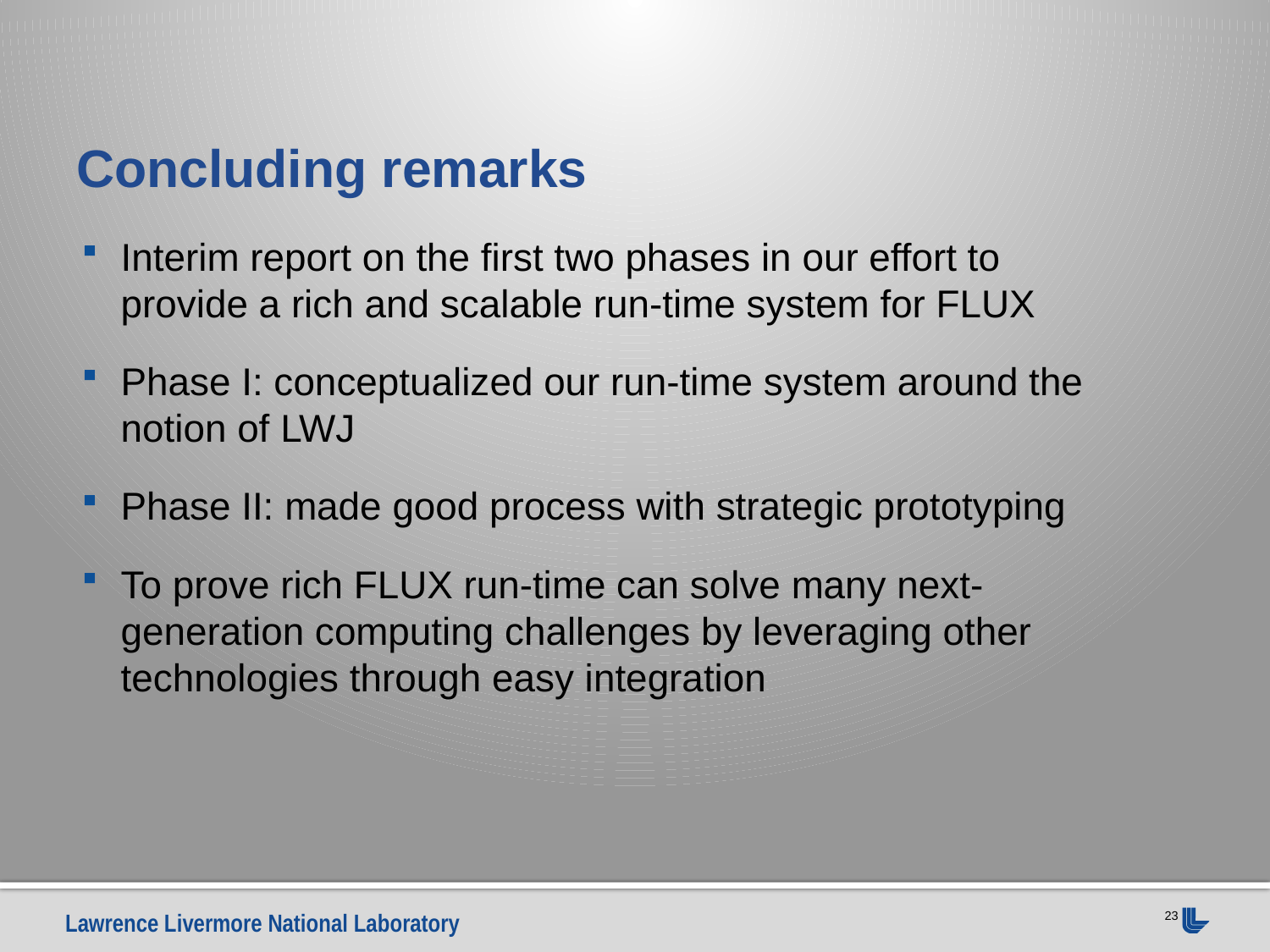

# Concluding remarks
Interim report on the first two phases in our effort to provide a rich and scalable run-time system for FLUX
Phase I: conceptualized our run-time system around the notion of LWJ
Phase II: made good process with strategic prototyping
To prove rich FLUX run-time can solve many next-generation computing challenges by leveraging other technologies through easy integration